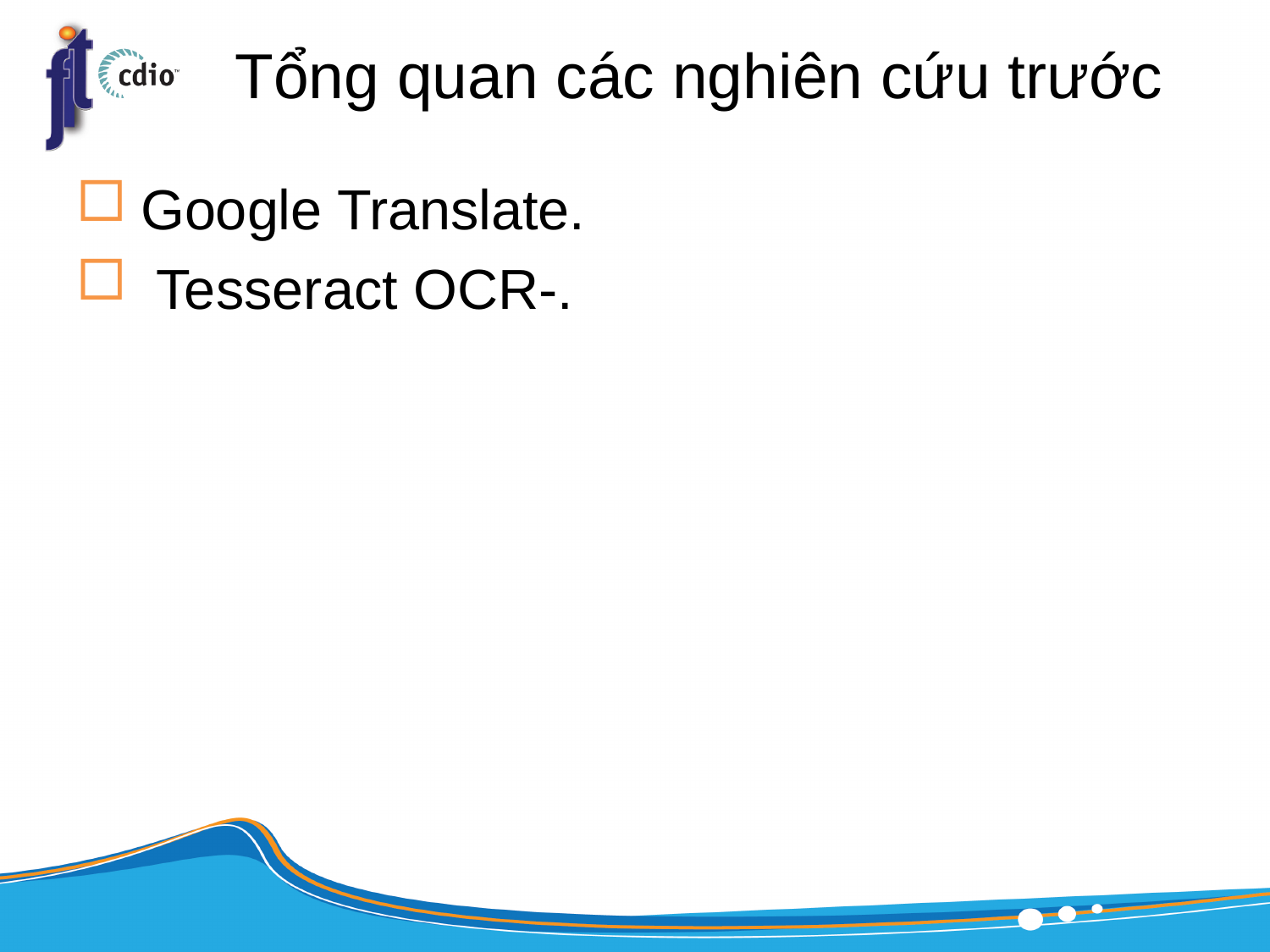

# Tổng quan các nghiên cứu trước
Google Translate.
 Tesseract OCR-.